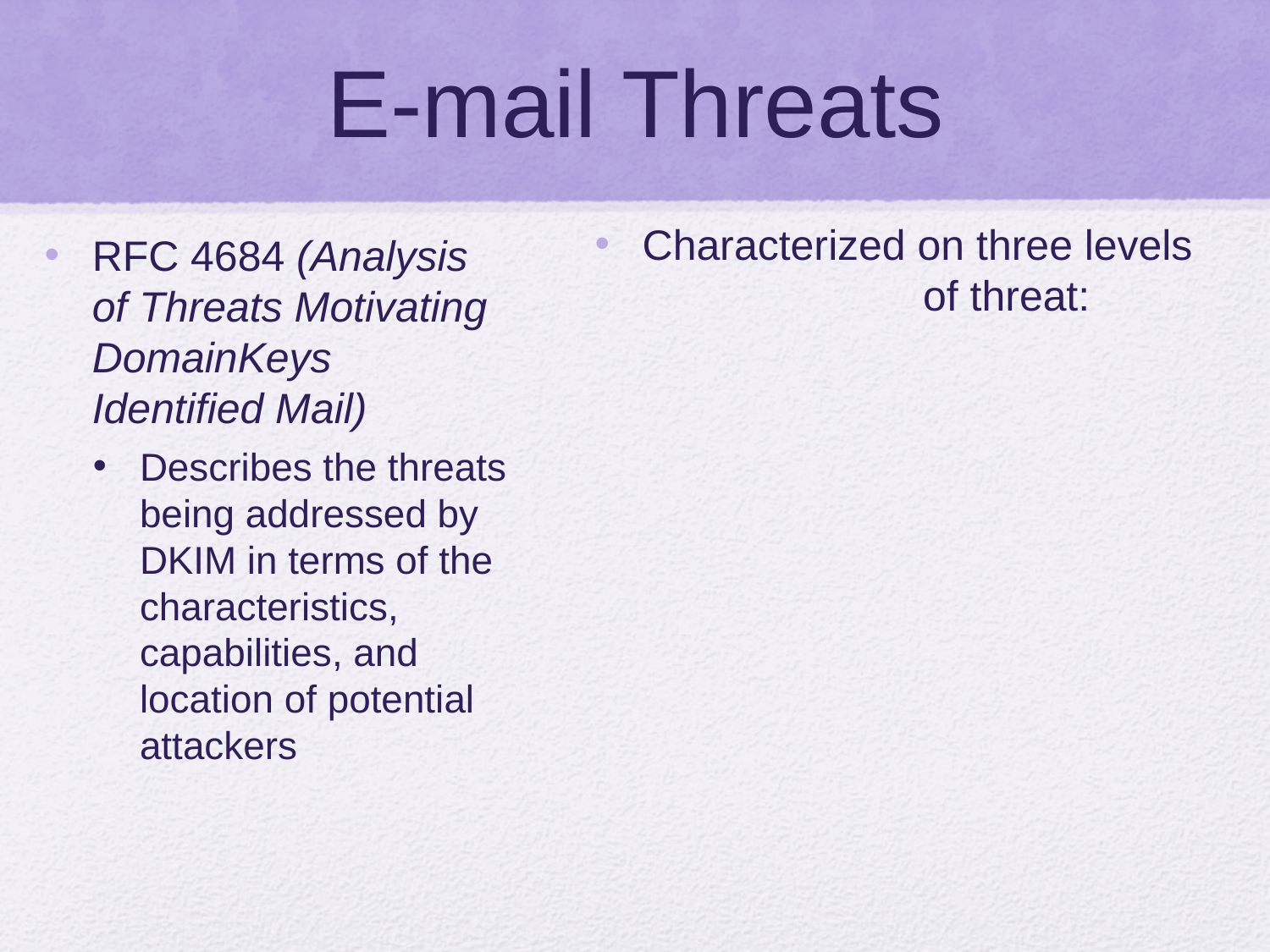

# E-mail Threats
Characterized on three levels 	             of threat:

RFC 4684 (Analysis of Threats Motivating DomainKeys Identified Mail)
Describes the threats being addressed by DKIM in terms of the characteristics, capabilities, and location of potential attackers